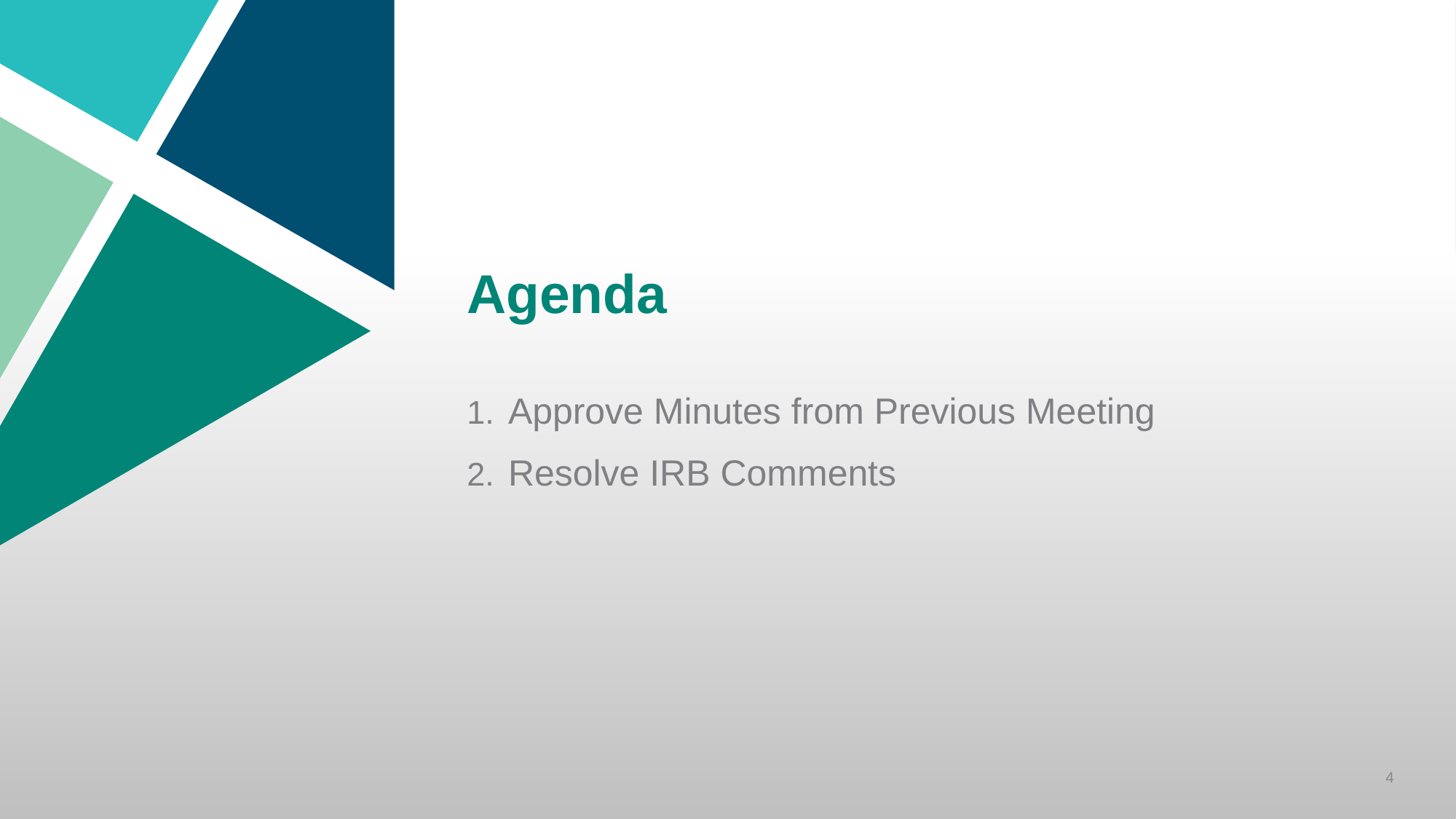

# Agenda
Approve Minutes from Previous Meeting
Resolve IRB Comments